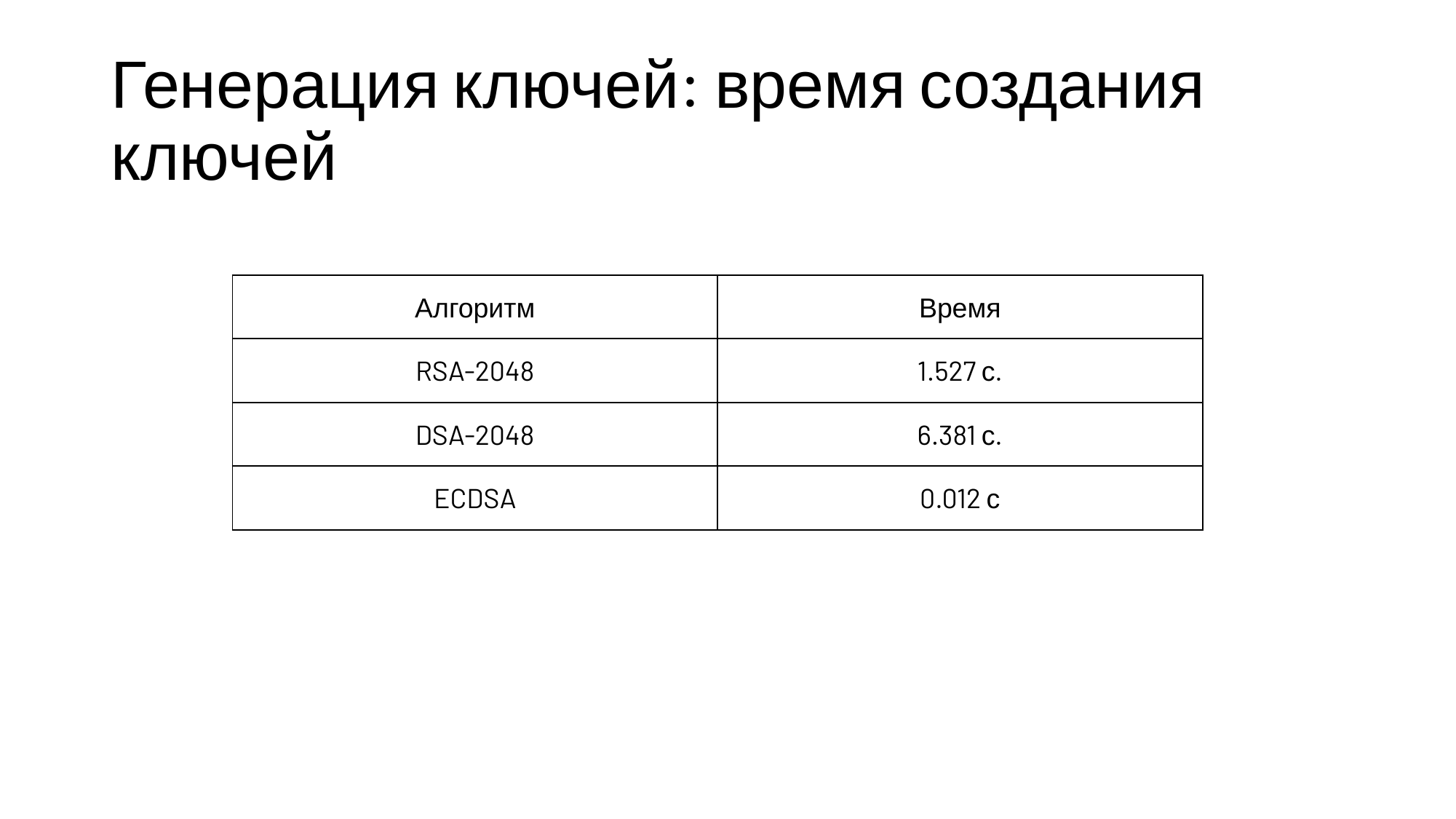

# Генерация ключей: время создания ключей
| Алгоритм | Время |
| --- | --- |
| RSA-2048 | 1.527 с. |
| DSA-2048 | 6.381 с. |
| ECDSA | 0.012 с |